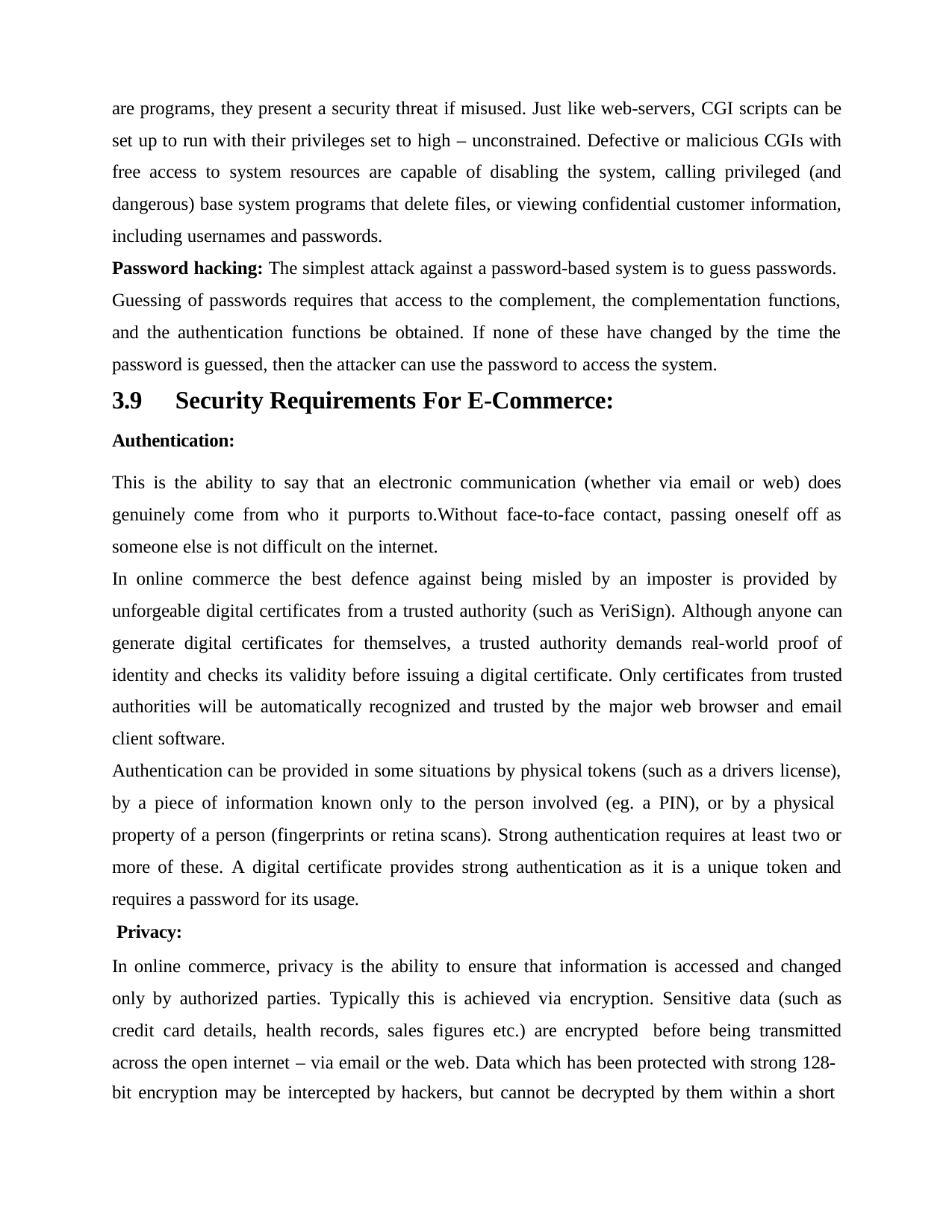

are programs, they present a security threat if misused. Just like web-servers, CGI scripts can be set up to run with their privileges set to high – unconstrained. Defective or malicious CGIs with free access to system resources are capable of disabling the system, calling privileged (and dangerous) base system programs that delete files, or viewing confidential customer information, including usernames and passwords.
Password hacking: The simplest attack against a password-based system is to guess passwords.
Guessing of passwords requires that access to the complement, the complementation functions, and the authentication functions be obtained. If none of these have changed by the time the password is guessed, then the attacker can use the password to access the system.
3.9	Security Requirements For E-Commerce:
Authentication:
This is the ability to say that an electronic communication (whether via email or web) does genuinely come from who it purports to.Without face-to-face contact, passing oneself off as someone else is not difficult on the internet.
In online commerce the best defence against being misled by an imposter is provided by
unforgeable digital certificates from a trusted authority (such as VeriSign). Although anyone can generate digital certificates for themselves, a trusted authority demands real-world proof of identity and checks its validity before issuing a digital certificate. Only certificates from trusted authorities will be automatically recognized and trusted by the major web browser and email client software.
Authentication can be provided in some situations by physical tokens (such as a drivers license), by a piece of information known only to the person involved (eg. a PIN), or by a physical
property of a person (fingerprints or retina scans). Strong authentication requires at least two or more of these. A digital certificate provides strong authentication as it is a unique token and requires a password for its usage.
Privacy:
In online commerce, privacy is the ability to ensure that information is accessed and changed only by authorized parties. Typically this is achieved via encryption. Sensitive data (such as credit card details, health records, sales figures etc.) are encrypted  before being transmitted across the open internet – via email or the web. Data which has been protected with strong 128-
bit encryption may be intercepted by hackers, but cannot be decrypted by them within a short